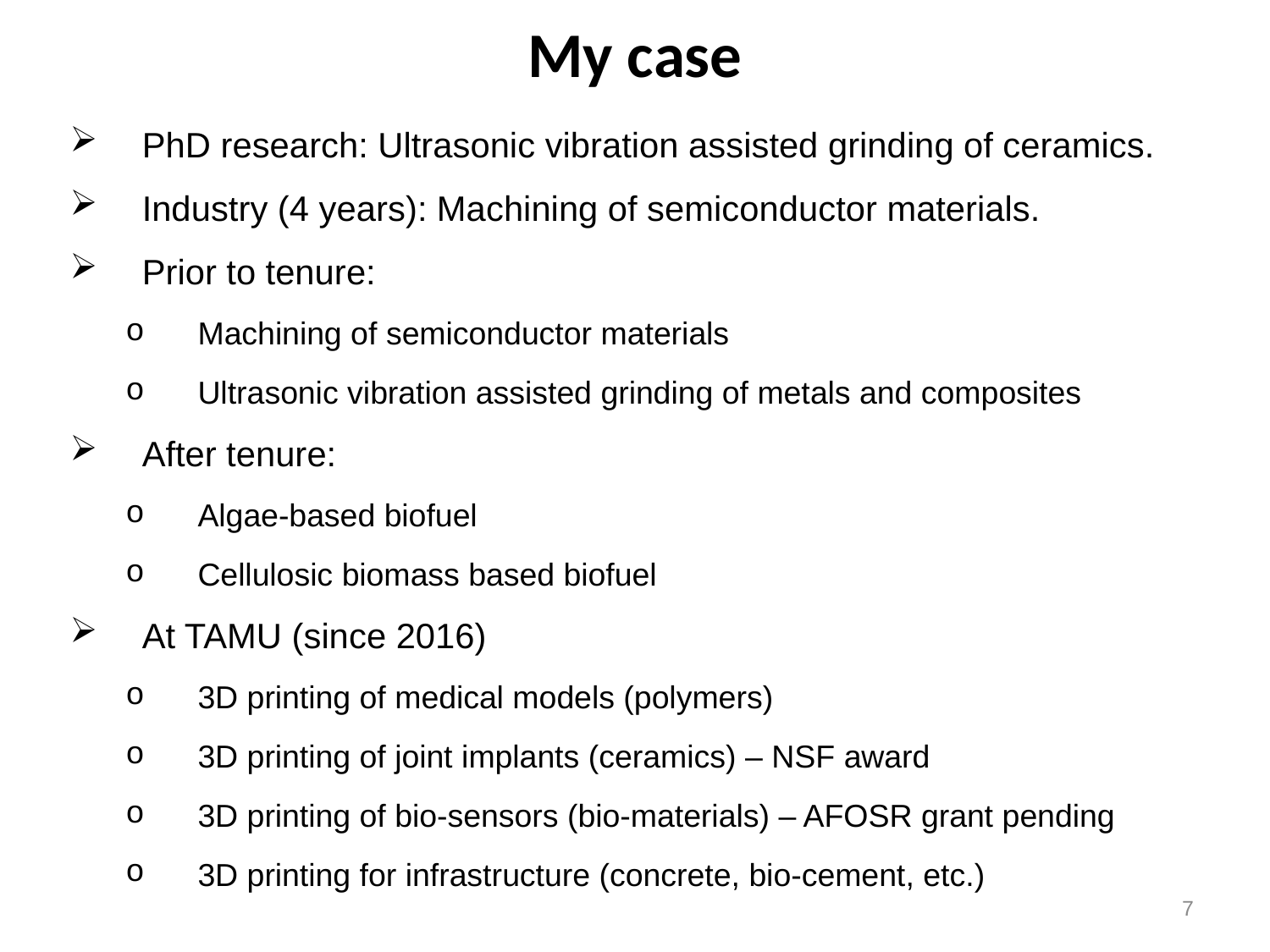

# My case
PhD research: Ultrasonic vibration assisted grinding of ceramics.
Industry (4 years): Machining of semiconductor materials.
Prior to tenure:
Machining of semiconductor materials
Ultrasonic vibration assisted grinding of metals and composites
After tenure:
Algae-based biofuel
Cellulosic biomass based biofuel
At TAMU (since 2016)
3D printing of medical models (polymers)
3D printing of joint implants (ceramics) – NSF award
3D printing of bio-sensors (bio-materials) – AFOSR grant pending
3D printing for infrastructure (concrete, bio-cement, etc.)

7